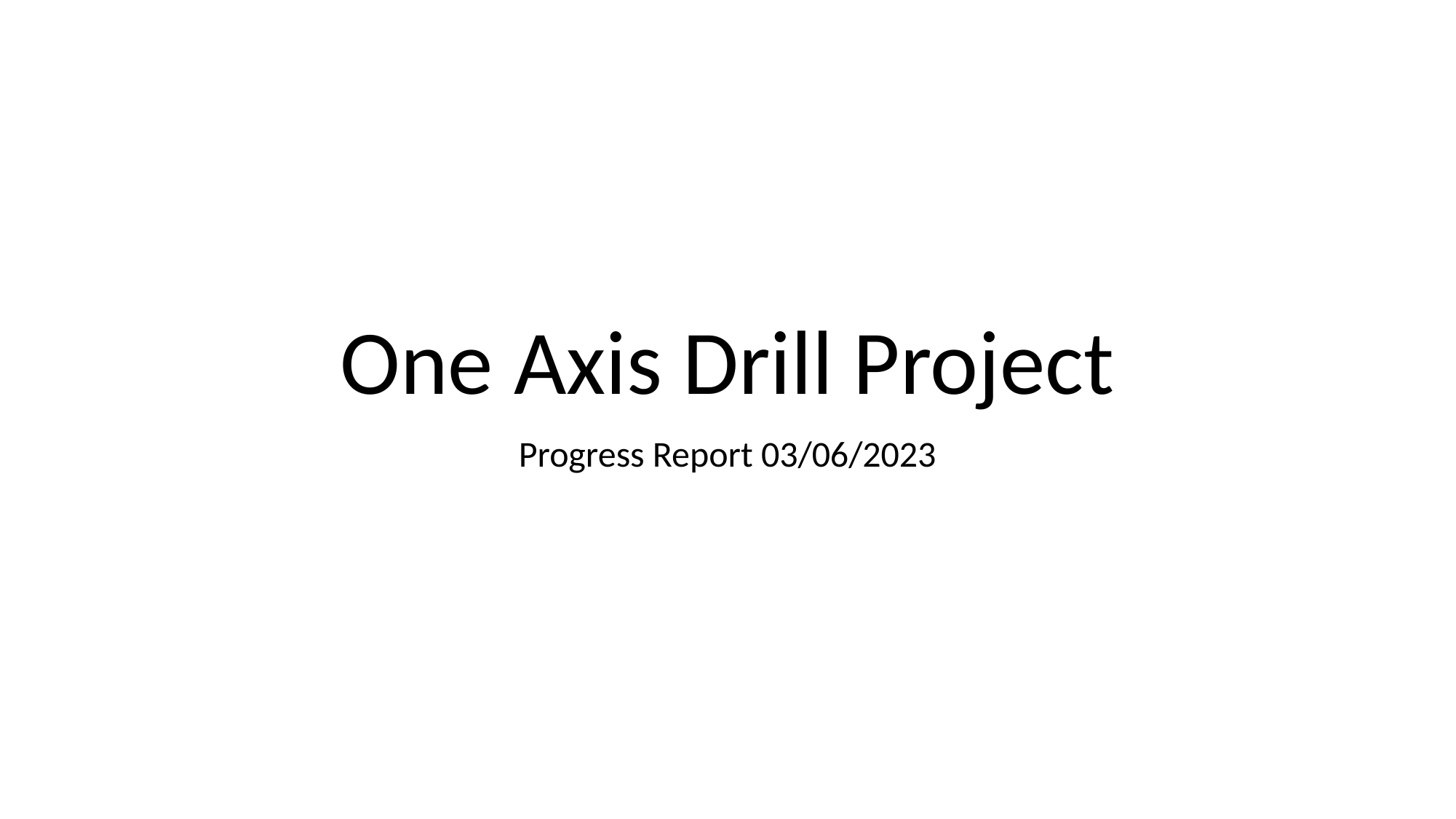

# One Axis Drill Project
Progress Report 03/06/2023